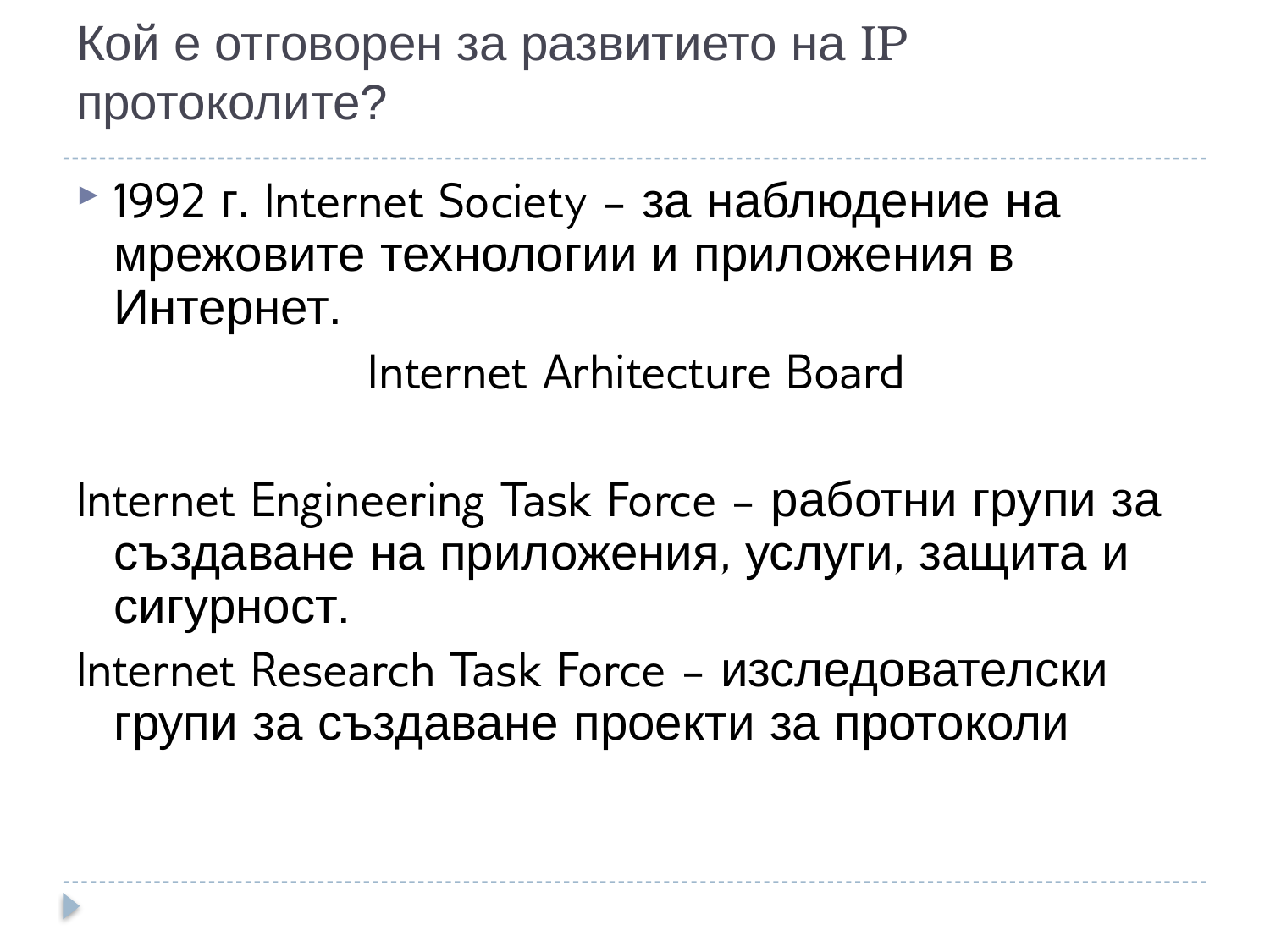

# Кой е отговорен за развитието на IP протоколите?
1992 г. Internet Society – за наблюдение на мрежовите технологии и приложения в Интернет.
			Internet Arhitecture Board

Internet Engineering Task Force – работни групи за създаване на приложения, услуги, защита и сигурност.
Internet Research Task Force – изследователски групи за създаване проекти за протоколи